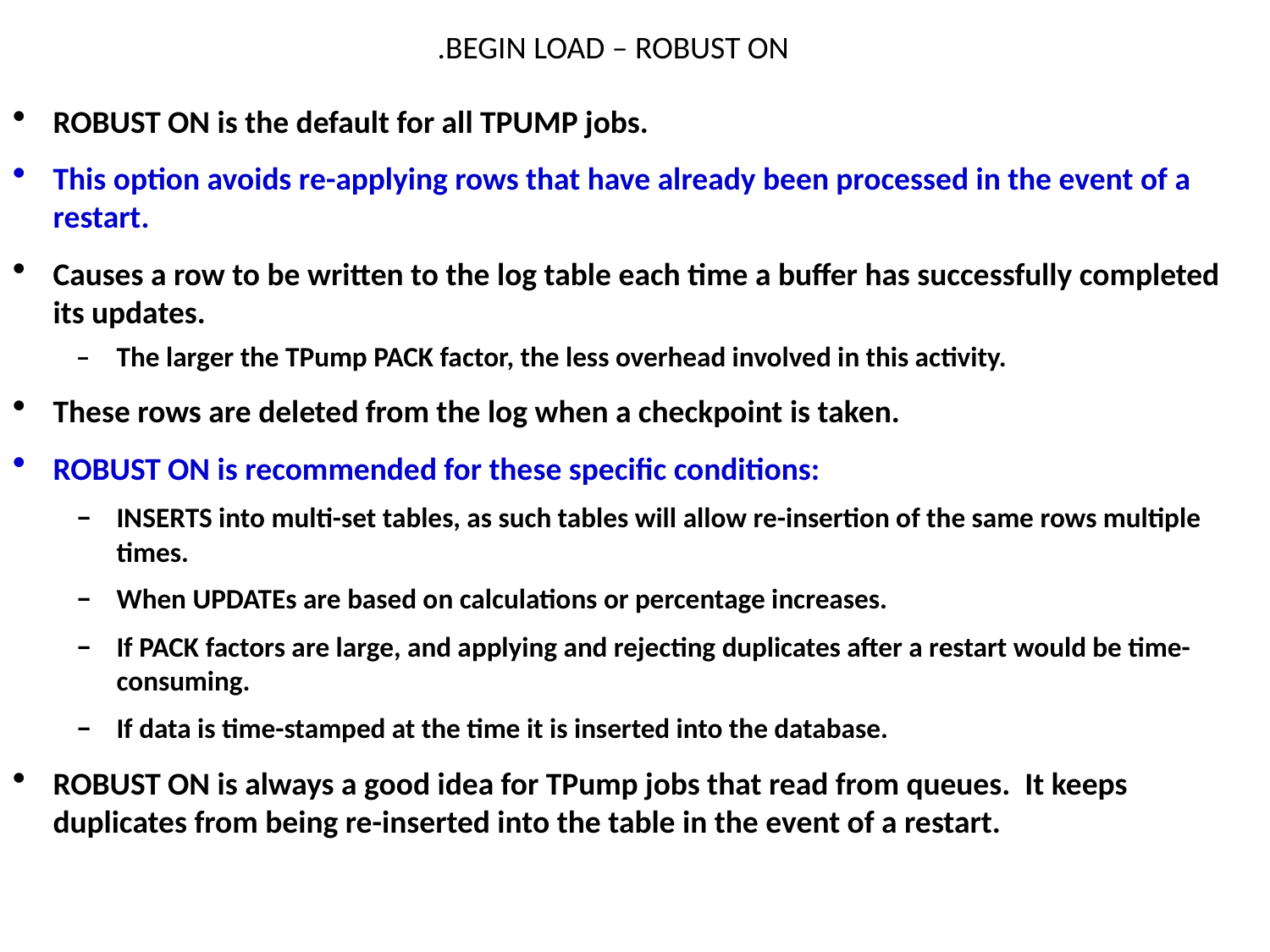

.BEGIN LOAD – ROBUST ON
ROBUST ON is the default for all TPUMP jobs.
This option avoids re-applying rows that have already been processed in the event of a restart.
Causes a row to be written to the log table each time a buffer has successfully completed its updates.
–	The larger the TPump PACK factor, the less overhead involved in this activity.
These rows are deleted from the log when a checkpoint is taken.
ROBUST ON is recommended for these specific conditions:
–	INSERTS into multi-set tables, as such tables will allow re-insertion of the same rows multiple times.
–	When UPDATEs are based on calculations or percentage increases.
–	If PACK factors are large, and applying and rejecting duplicates after a restart would be time-consuming.
–	If data is time-stamped at the time it is inserted into the database.
ROBUST ON is always a good idea for TPump jobs that read from queues.  It keeps duplicates from being re-inserted into the table in the event of a restart.